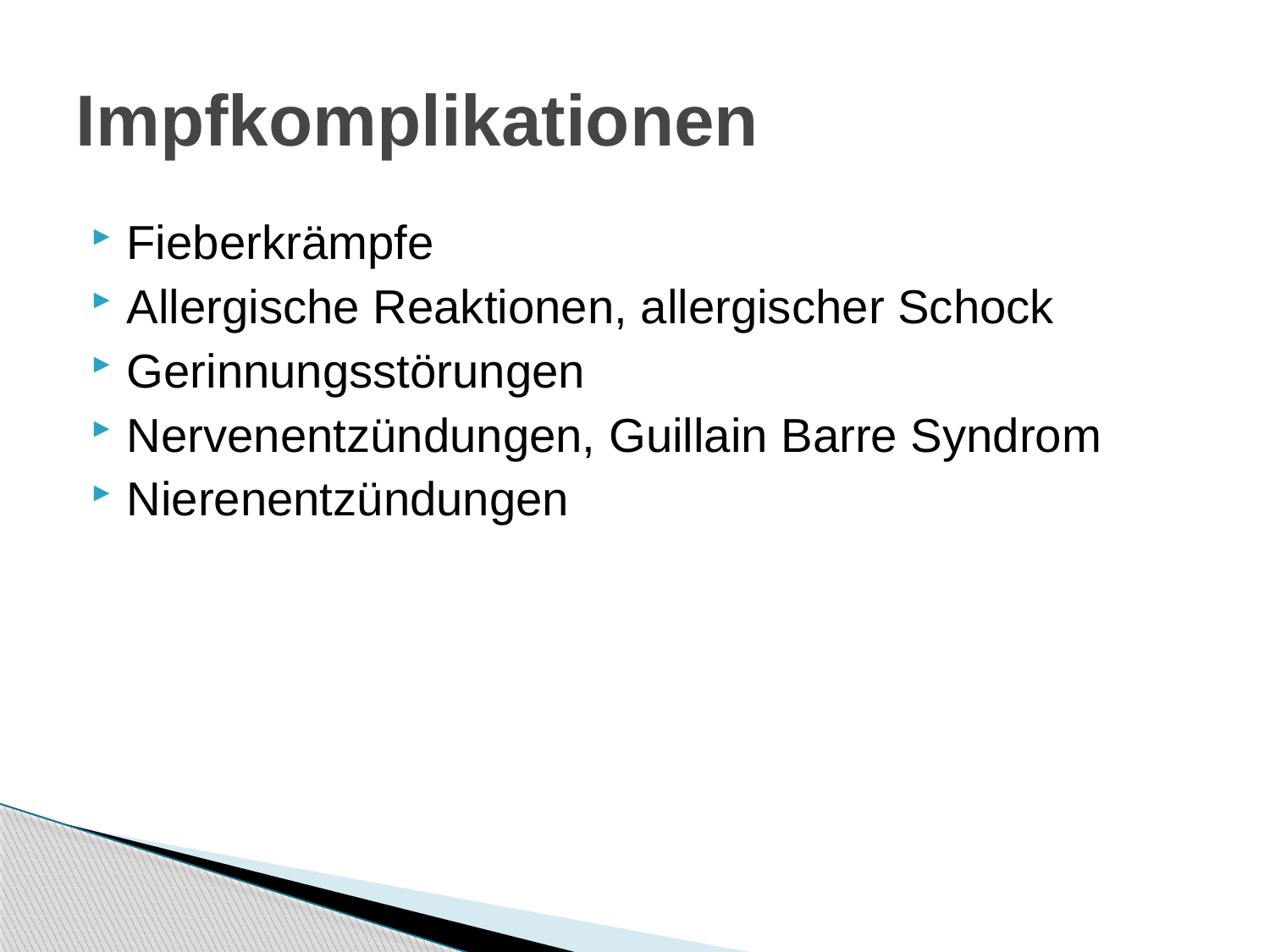

# Impfkomplikationen
Fieberkrämpfe
Allergische Reaktionen, allergischer Schock
Gerinnungsstörungen
Nervenentzündungen, Guillain Barre Syndrom
Nierenentzündungen